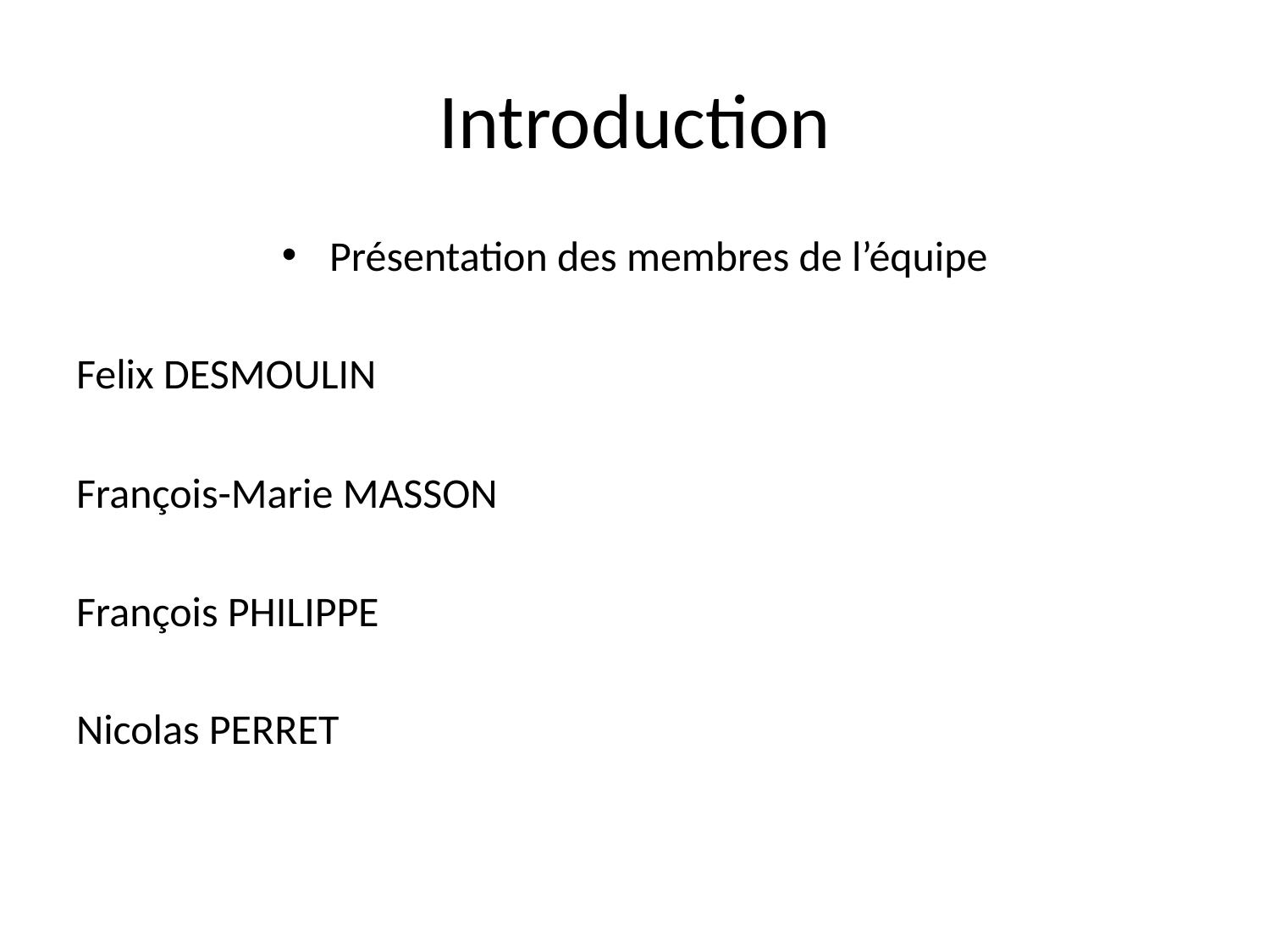

# Introduction
Présentation des membres de l’équipe

Felix DESMOULIN

François-Marie MASSON

François PHILIPPE

Nicolas PERRET